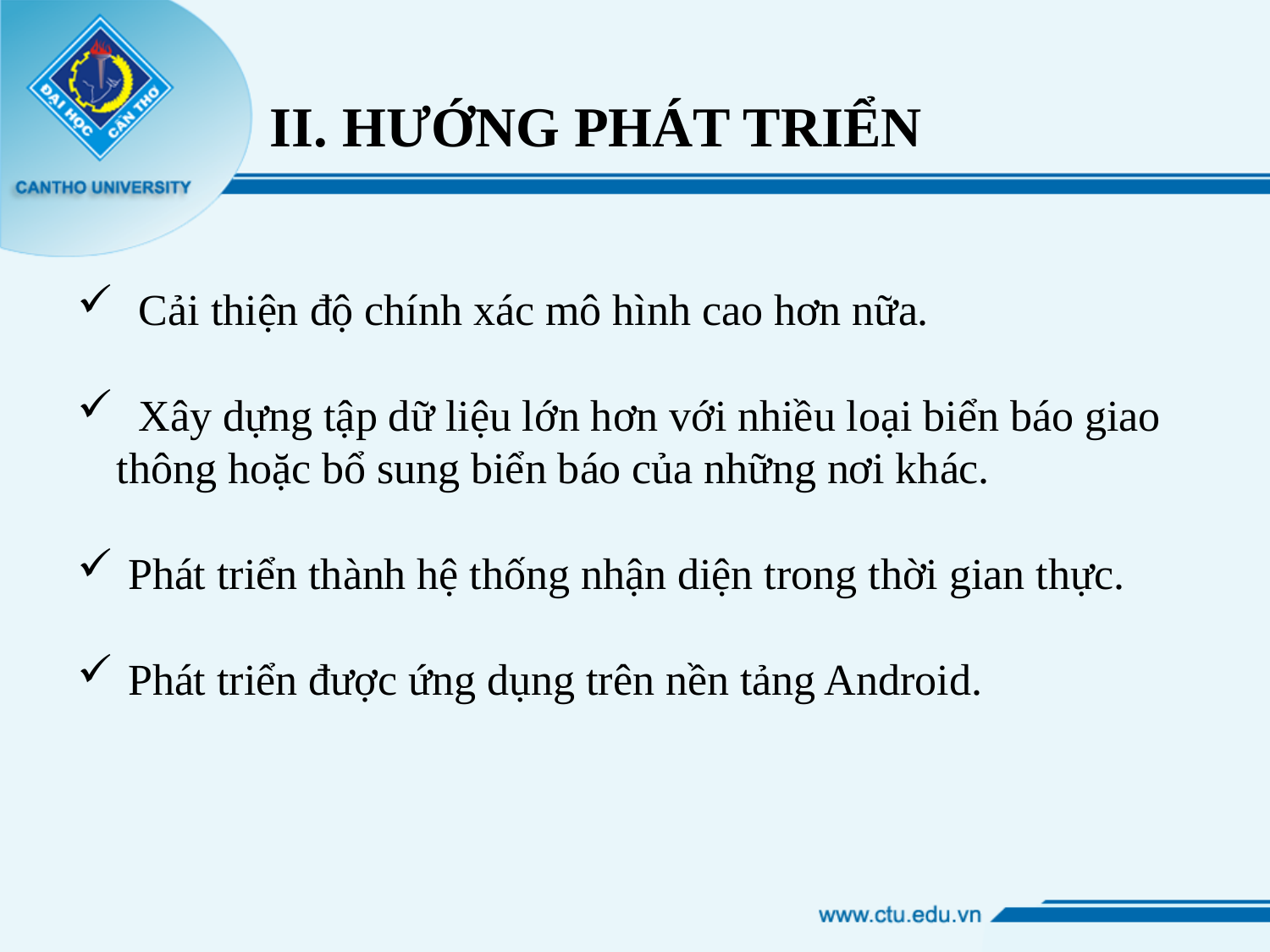

II. HƯỚNG PHÁT TRIỂN
  Cải thiện độ chính xác mô hình cao hơn nữa.

  Xây dựng tập dữ liệu lớn hơn với nhiều loại biển báo giao thông hoặc bổ sung biển báo của những nơi khác.

 Phát triển thành hệ thống nhận diện trong thời gian thực.

 Phát triển được ứng dụng trên nền tảng Android.
22